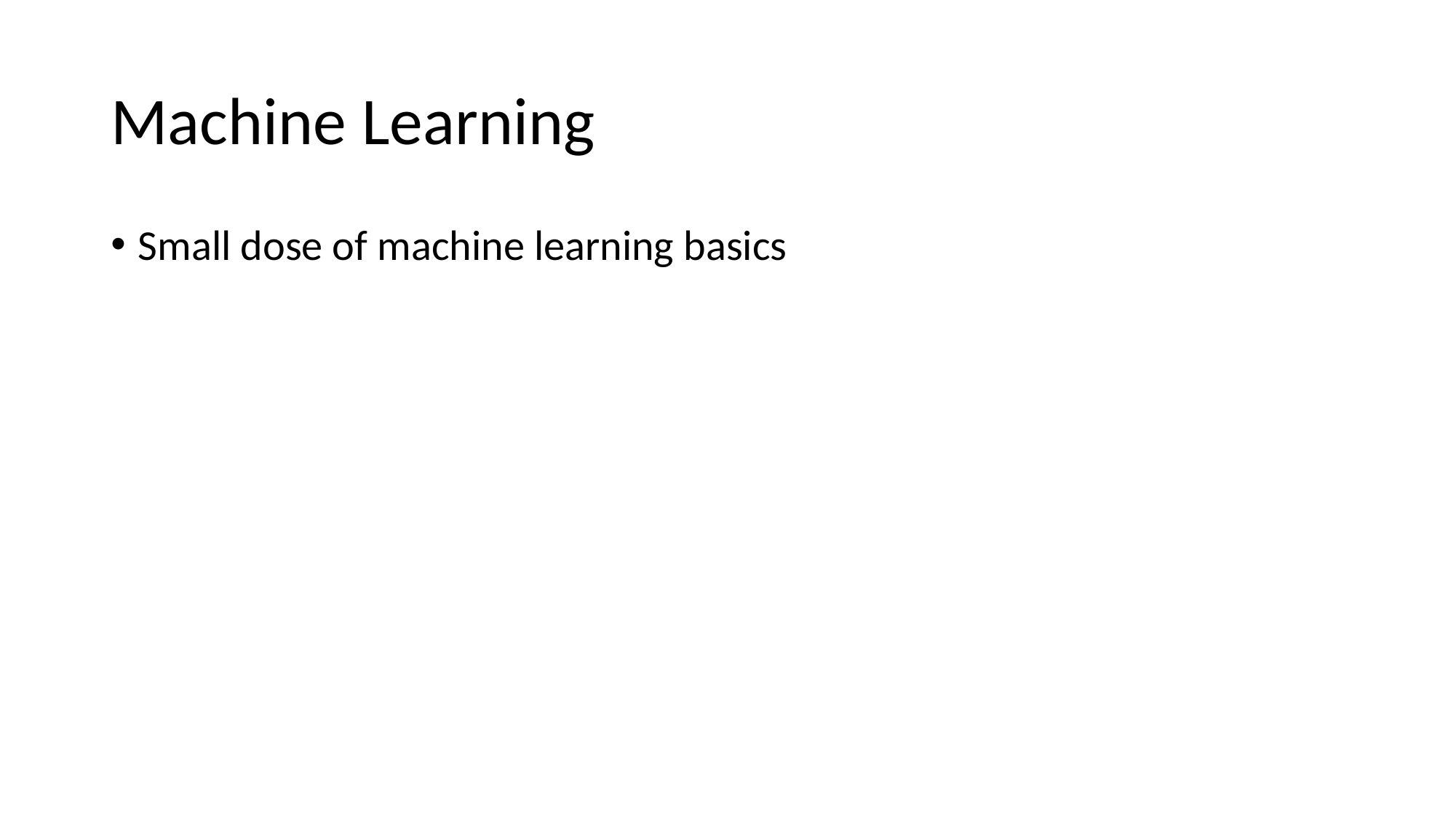

# Machine Learning
Small dose of machine learning basics